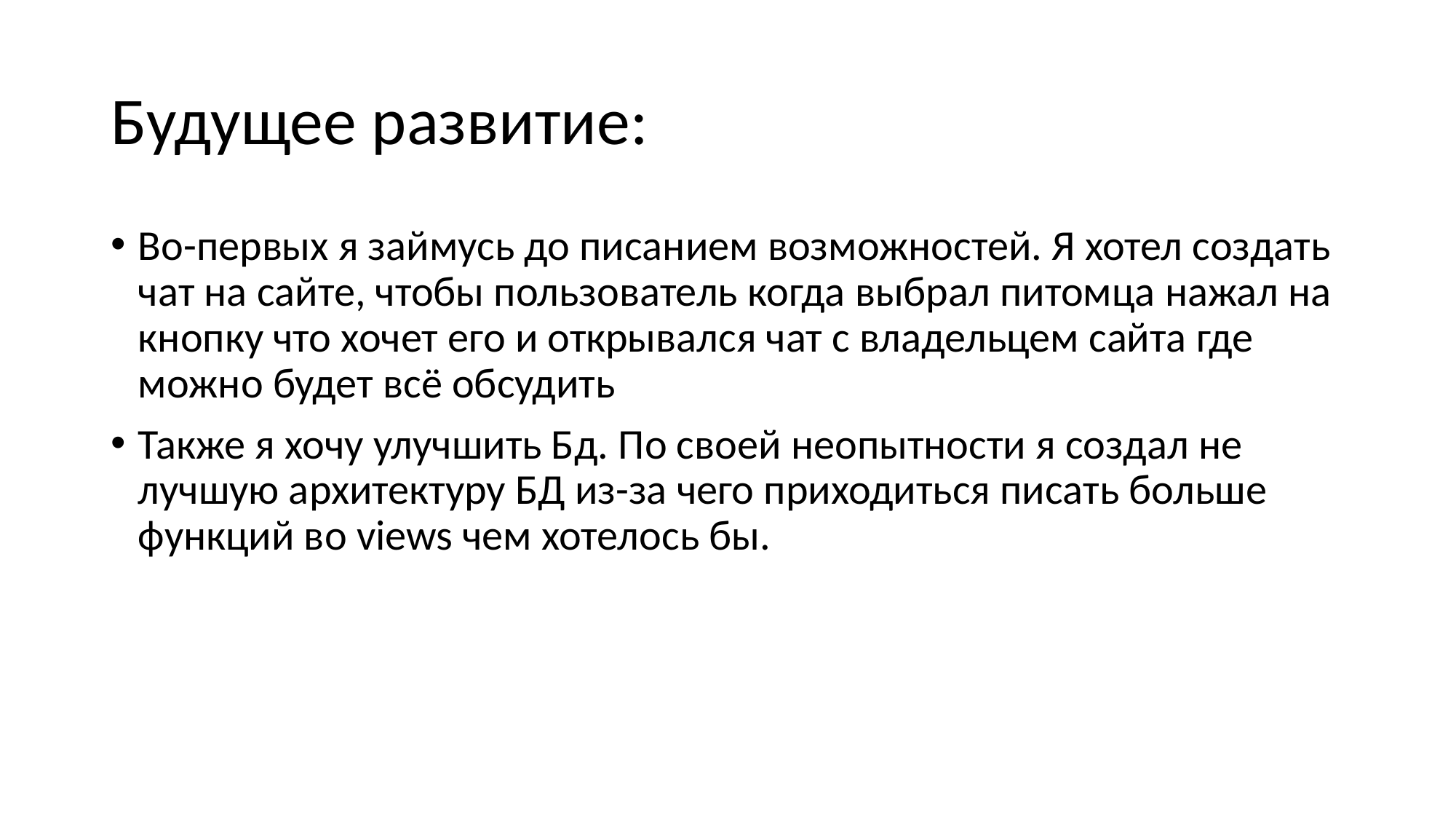

# Будущее развитие:
Во-первых я займусь до писанием возможностей. Я хотел создать чат на сайте, чтобы пользователь когда выбрал питомца нажал на кнопку что хочет его и открывался чат с владельцем сайта где можно будет всё обсудить
Также я хочу улучшить Бд. По своей неопытности я создал не лучшую архитектуру БД из-за чего приходиться писать больше функций во views чем хотелось бы.